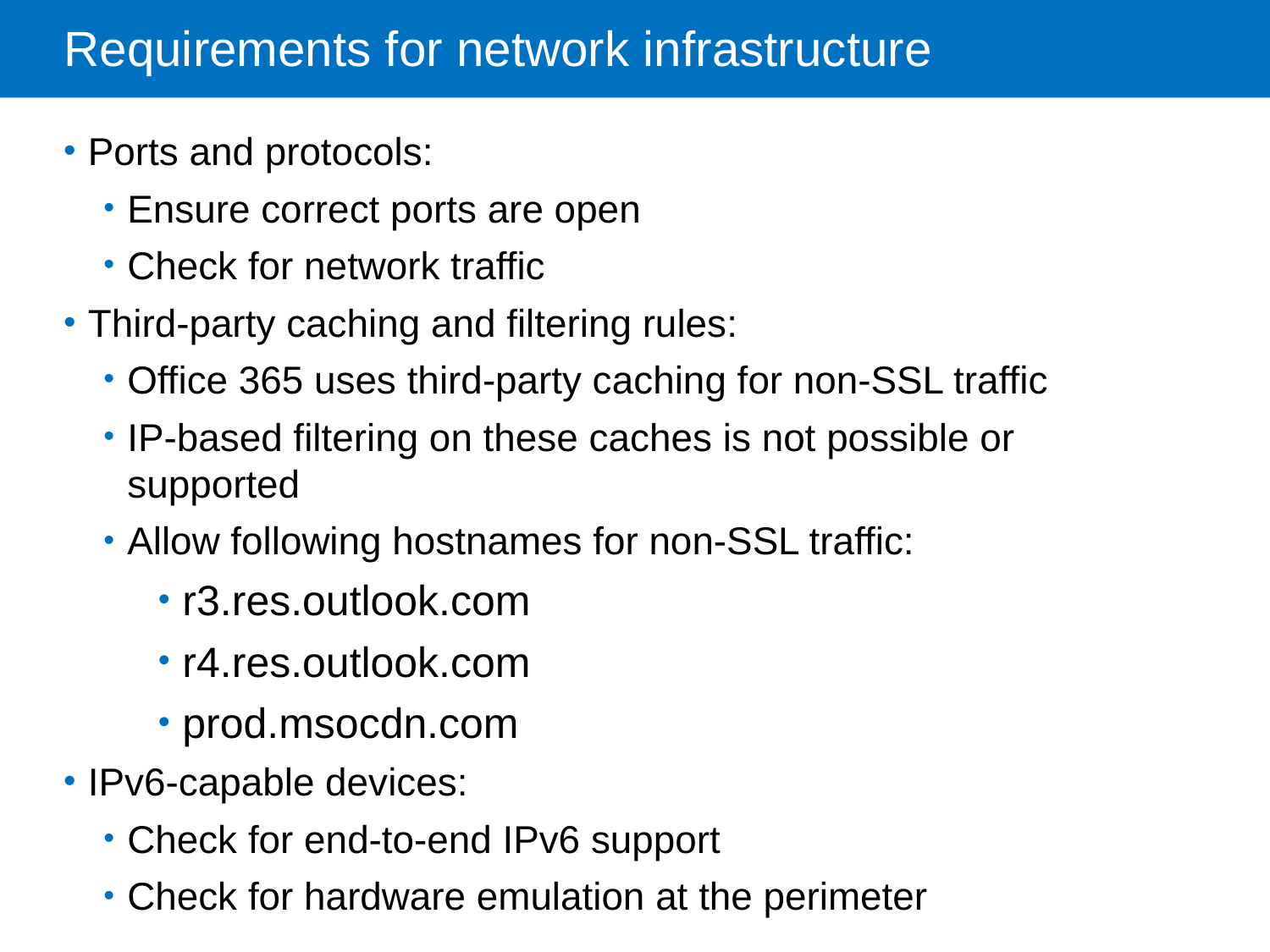

# Requirements for network infrastructure
Ports and protocols:
Ensure correct ports are open
Check for network traffic
Third-party caching and filtering rules:
Office 365 uses third-party caching for non-SSL traffic
IP-based filtering on these caches is not possible or supported
Allow following hostnames for non-SSL traffic:
r3.res.outlook.com
r4.res.outlook.com
prod.msocdn.com
IPv6-capable devices:
Check for end-to-end IPv6 support
Check for hardware emulation at the perimeter